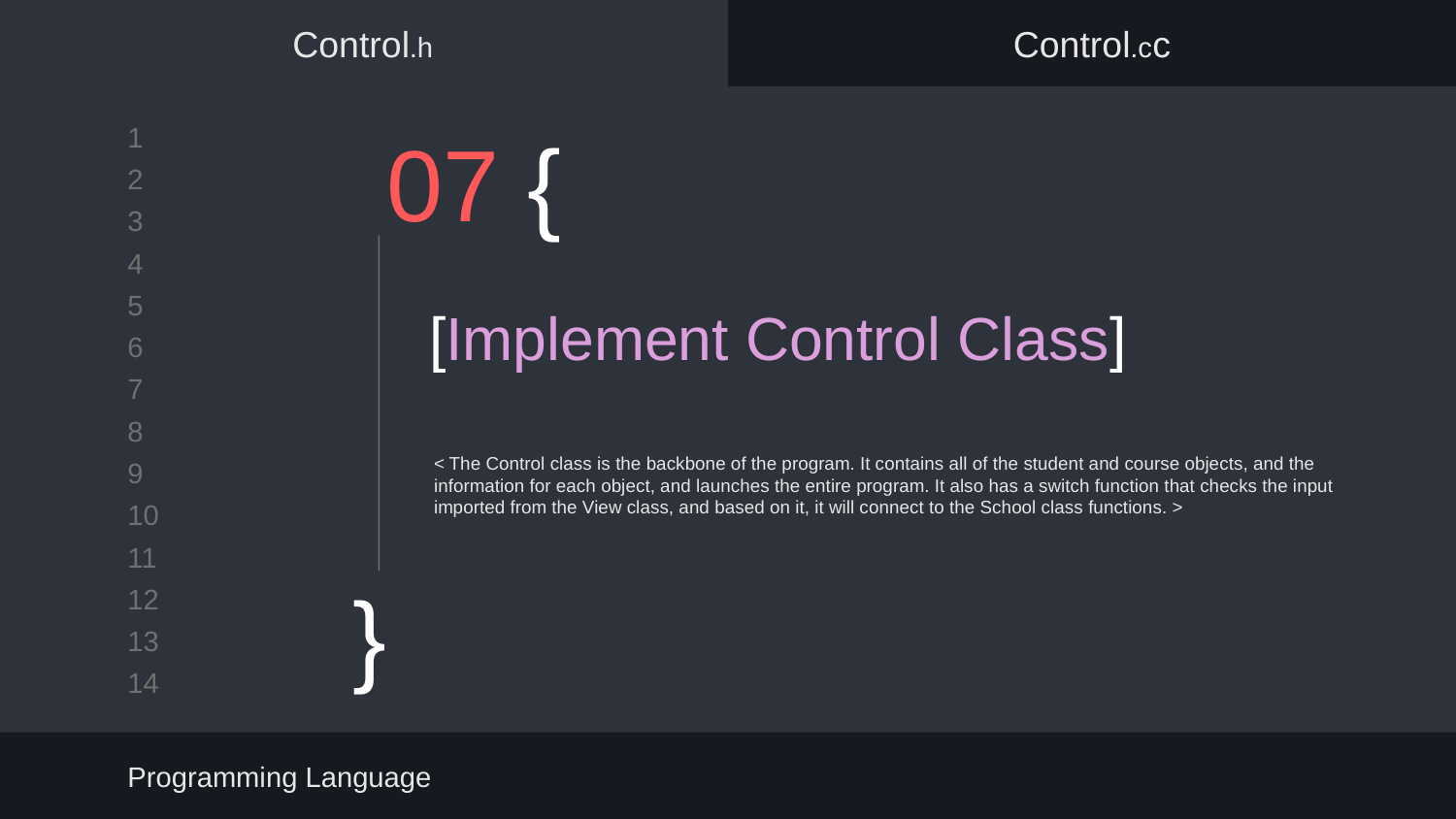

Control.h
Control.cc
# 07 {
[Implement Control Class]
< The Control class is the backbone of the program. It contains all of the student and course objects, and the information for each object, and launches the entire program. It also has a switch function that checks the input imported from the View class, and based on it, it will connect to the School class functions. >
}
Programming Language